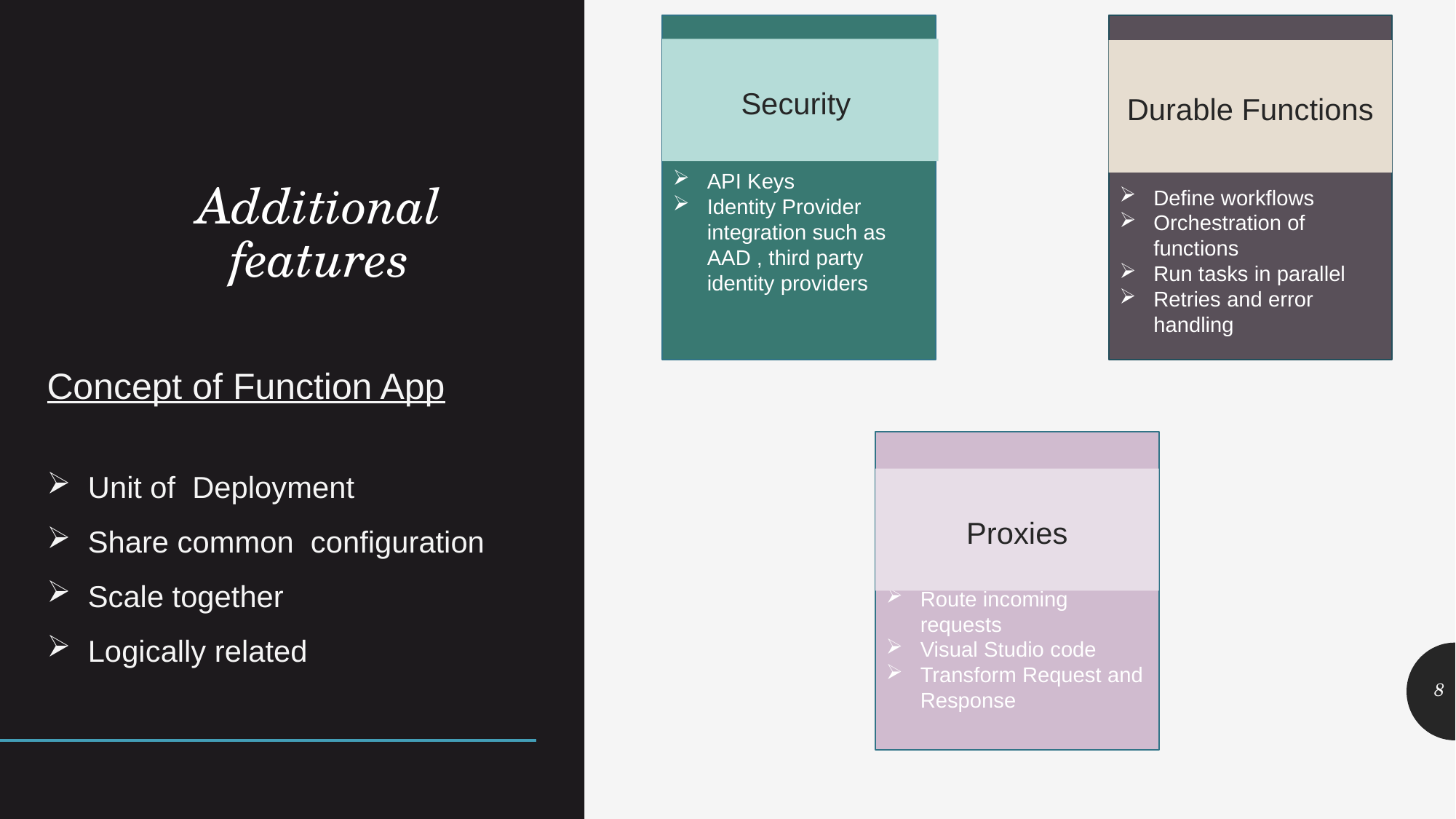

API Keys
Identity Provider integration such as AAD , third party identity providers

Define workflows
Orchestration of functions
Run tasks in parallel
Retries and error handling
Durable Functions
Security
# Additional features
Concept of Function App
Unit of  Deployment
Share common  configuration
Scale together
Logically related

Route incoming requests
Visual Studio code
Transform Request and Response

Proxies
8